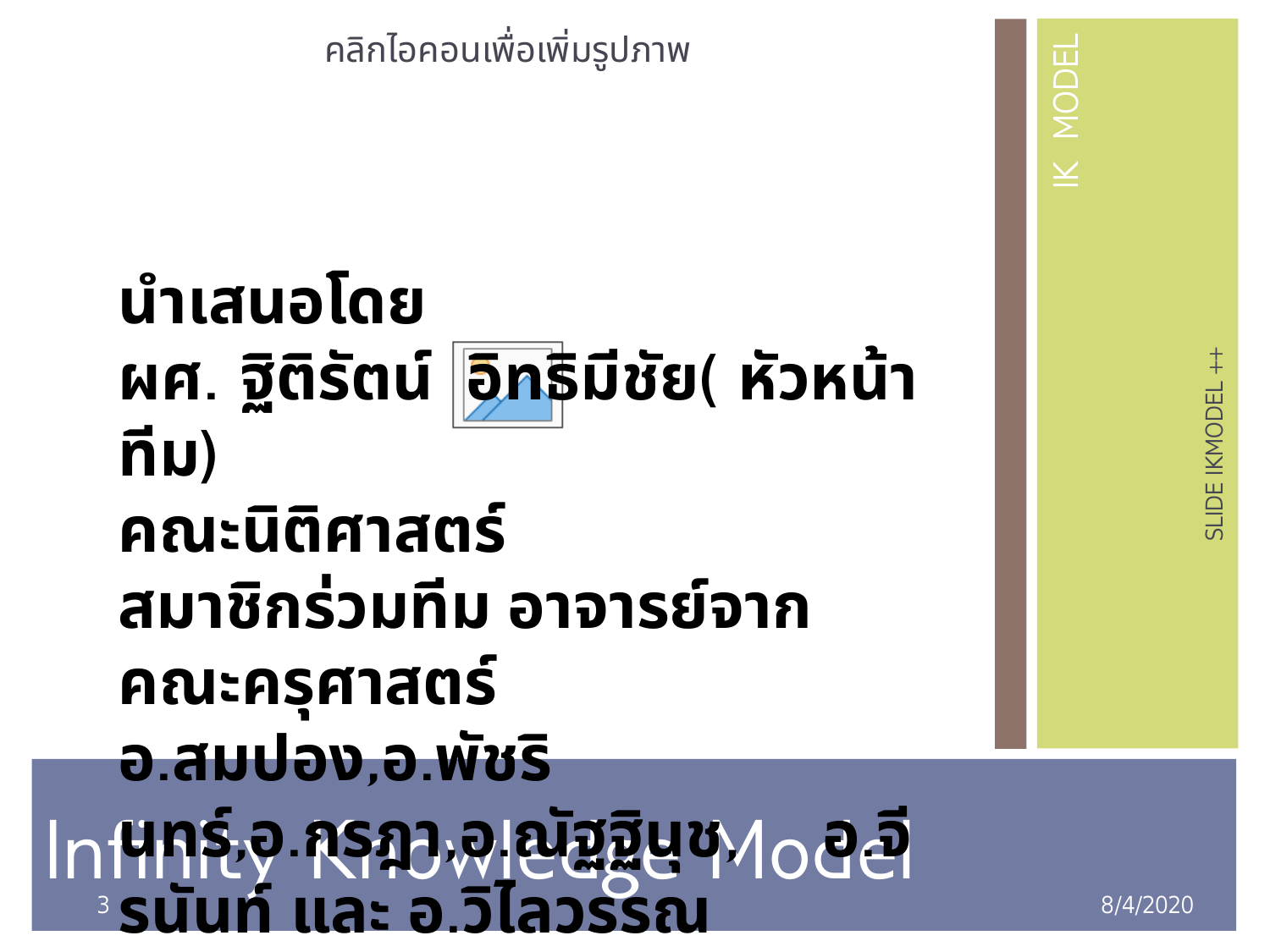

นำเสนอโดย
ผศ. ฐิติรัตน์  อิทธิมีชัย( หัวหน้าทีม)
คณะนิติศาสตร์
สมาชิกร่วมทีม อาจารย์จากคณะครุศาสตร์
อ.สมปอง,อ.พัชรินทร์,อ.กรฎา,อ.ณัฐฐินุช,    อ.จีรนันท์ และ อ.วิไลวรรณ
IK  MODEL
SLIDE IKMODEL ++
Infinity Knowledge Model
3
8/4/2020